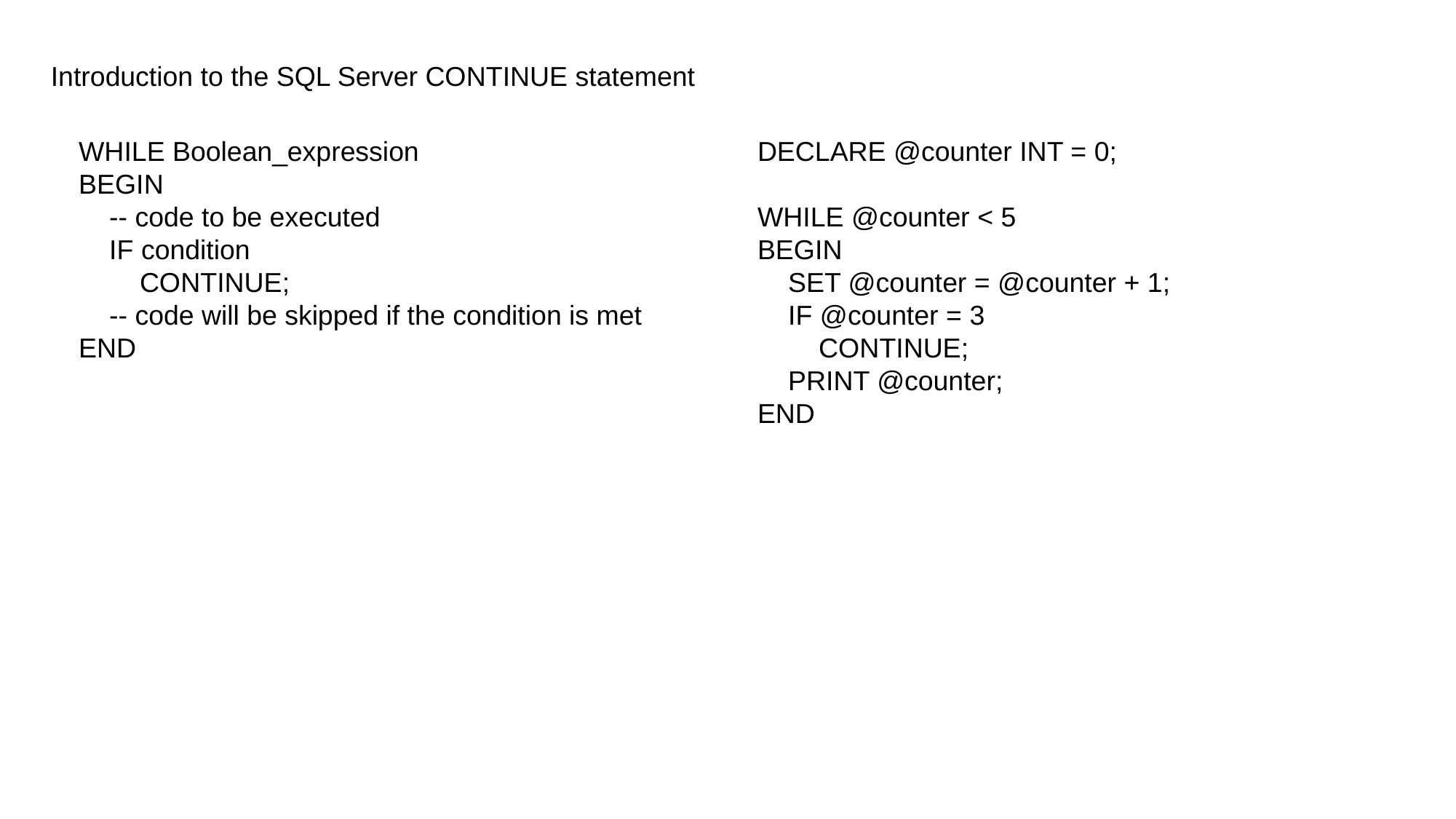

Introduction to the SQL Server CONTINUE statement
WHILE Boolean_expression
BEGIN
    -- code to be executed
    IF condition
        CONTINUE;
    -- code will be skipped if the condition is met
END
DECLARE @counter INT = 0;

WHILE @counter < 5
BEGIN
    SET @counter = @counter + 1;
    IF @counter = 3
        CONTINUE;
    PRINT @counter;
END